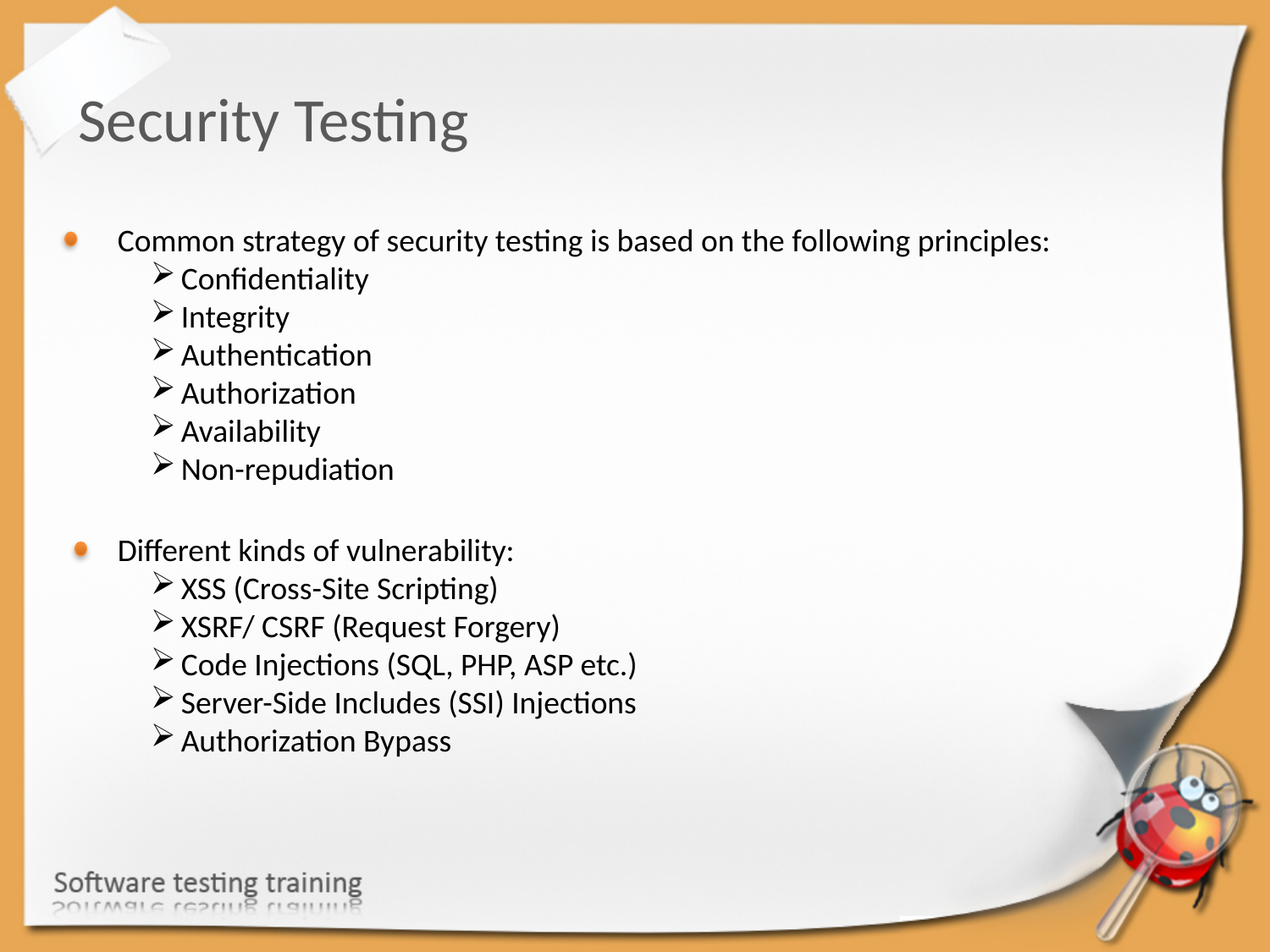

Security Testing
Common strategy of security testing is based on the following principles:
Confidentiality
Integrity
Authentication
Authorization
Availability
Non-repudiation

Different kinds of vulnerability:
XSS (Cross-Site Scripting)
XSRF/ CSRF (Request Forgery)
Code Injections (SQL, PHP, ASP etc.)
Server-Side Includes (SSI) Injections
Authorization Bypass